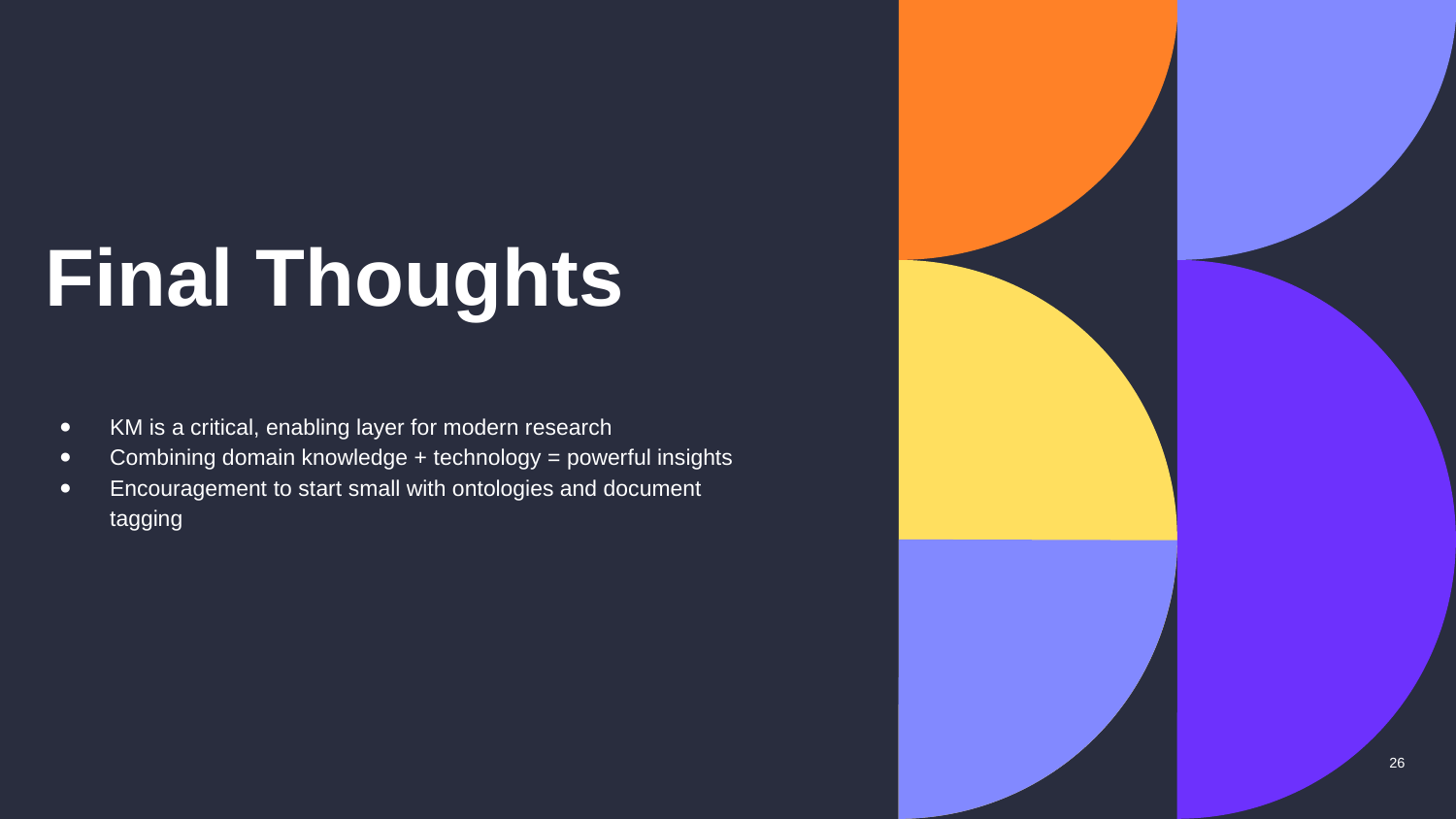

# Final Thoughts
KM is a critical, enabling layer for modern research
Combining domain knowledge + technology = powerful insights
Encouragement to start small with ontologies and document tagging